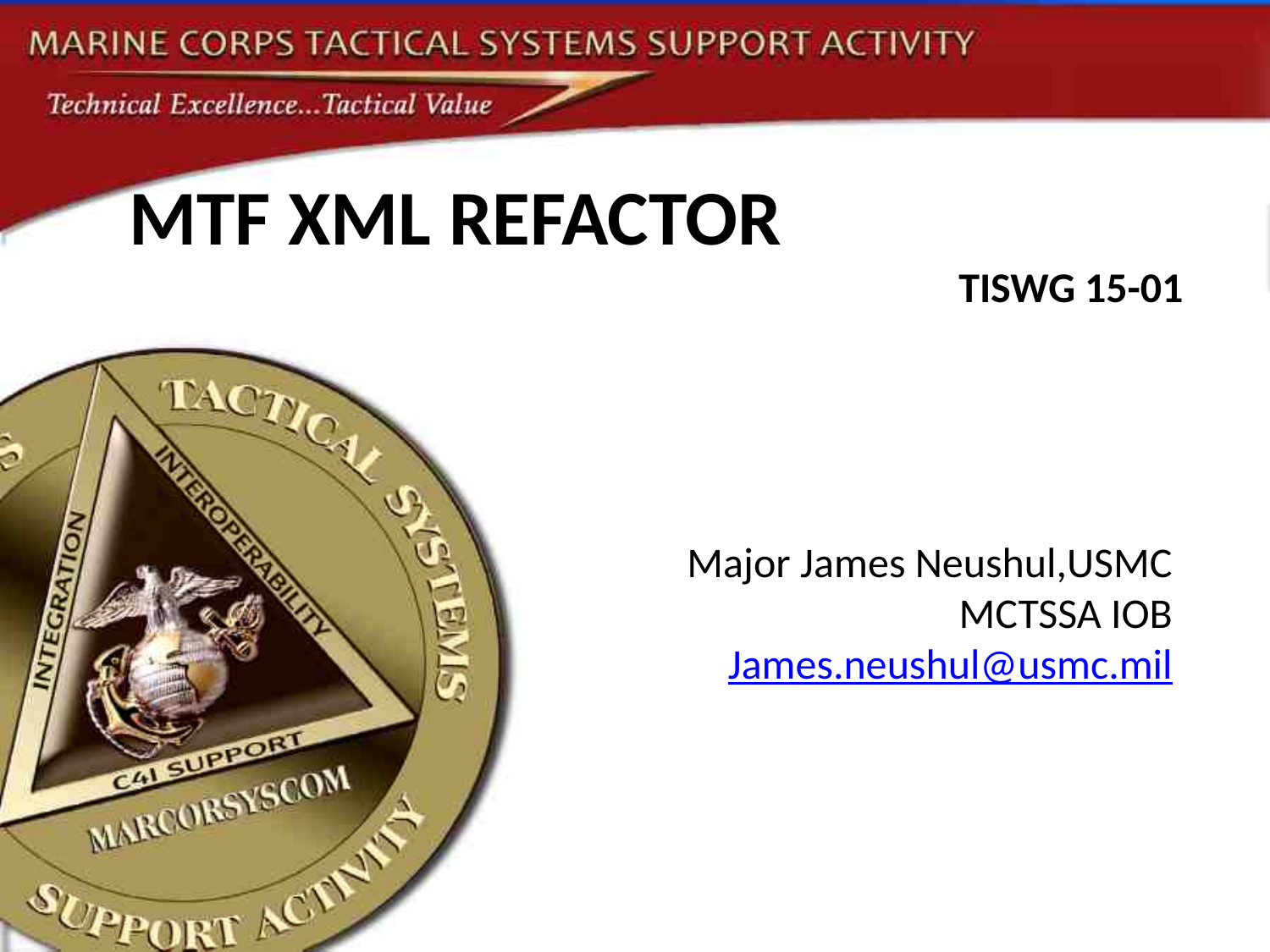

MTF XML REFACTOR
TISWG 15-01
Major James Neushul,USMC
MCTSSA IOB
James.neushul@usmc.mil